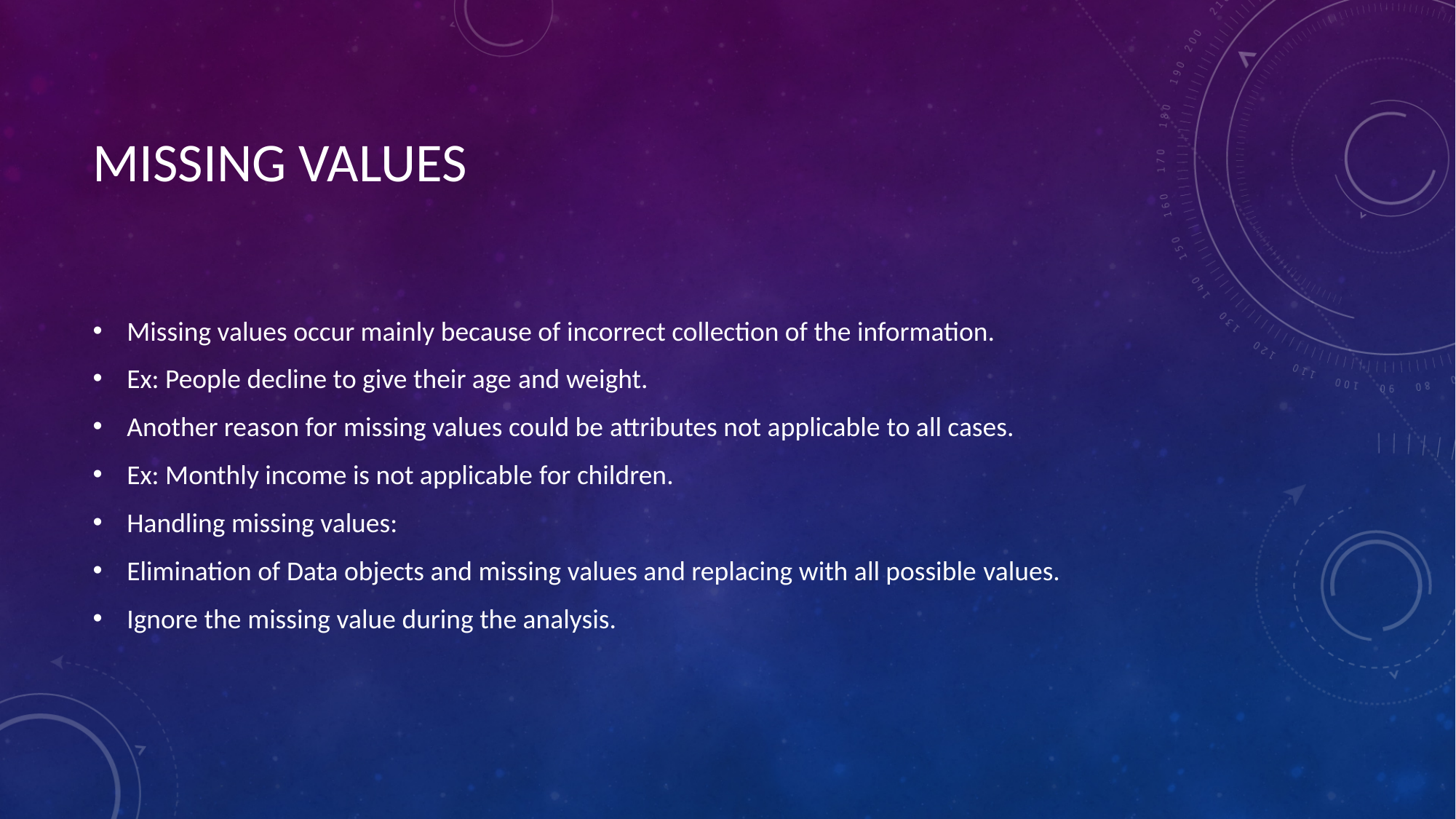

# Missing values
Missing values occur mainly because of incorrect collection of the information.
Ex: People decline to give their age and weight.
Another reason for missing values could be attributes not applicable to all cases.
Ex: Monthly income is not applicable for children.
Handling missing values:
Elimination of Data objects and missing values and replacing with all possible values.
Ignore the missing value during the analysis.